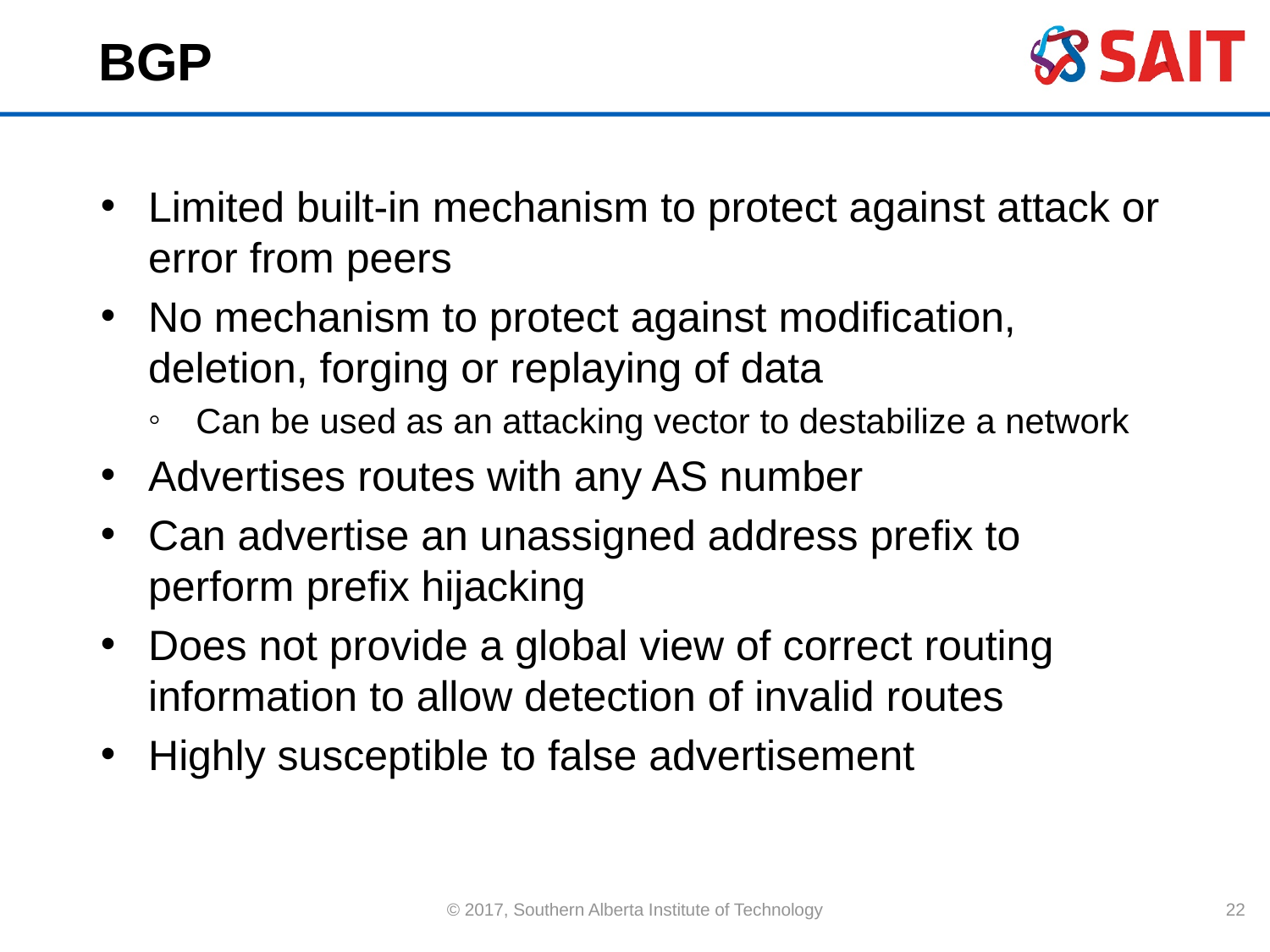

# BGP
Limited built-in mechanism to protect against attack or error from peers
No mechanism to protect against modification, deletion, forging or replaying of data
Can be used as an attacking vector to destabilize a network
Advertises routes with any AS number
Can advertise an unassigned address prefix to perform prefix hijacking
Does not provide a global view of correct routing information to allow detection of invalid routes
Highly susceptible to false advertisement